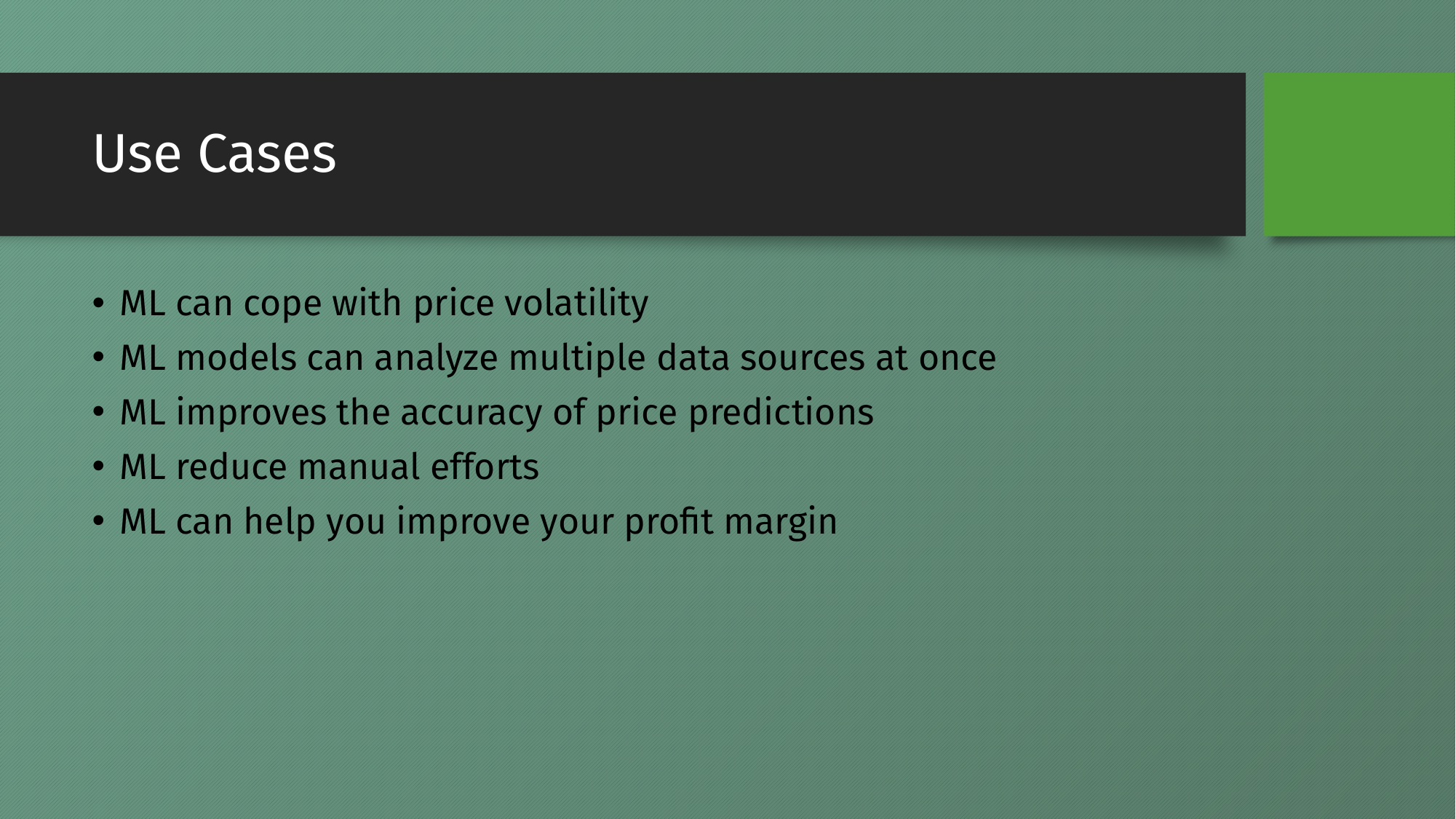

# Use Cases
ML can cope with price volatility
ML models can analyze multiple data sources at once
ML improves the accuracy of price predictions
ML reduce manual efforts
ML can help you improve your profit margin